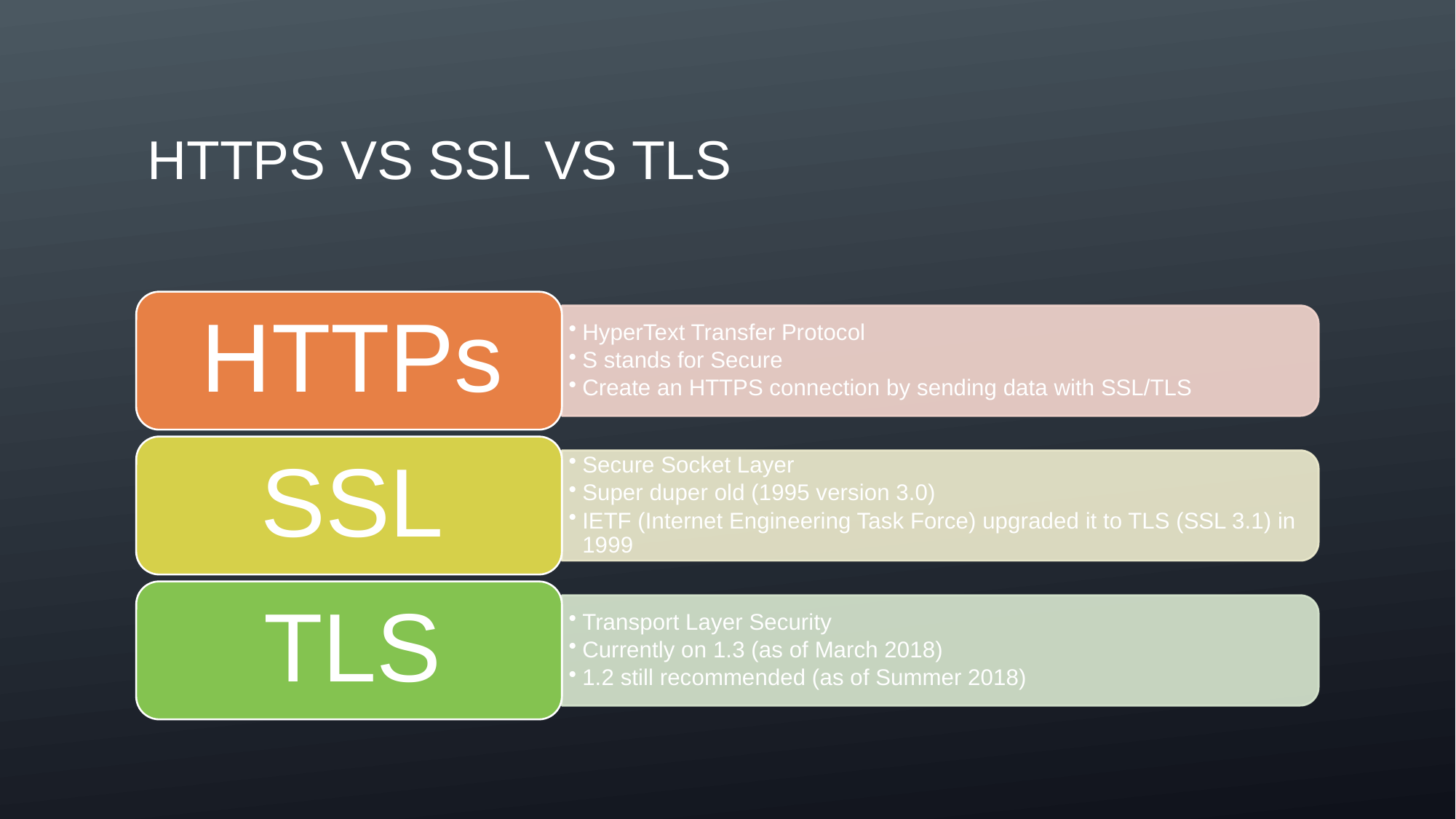

# Https vs SSL vs TLS
HyperText Transfer Protocol
S stands for Secure
Create an HTTPS connection by sending data with SSL/TLS
HTTPs
Secure Socket Layer
Super duper old (1995 version 3.0)
IETF (Internet Engineering Task Force) upgraded it to TLS (SSL 3.1) in 1999
SSL
Transport Layer Security
Currently on 1.3 (as of March 2018)
1.2 still recommended (as of Summer 2018)
TLS